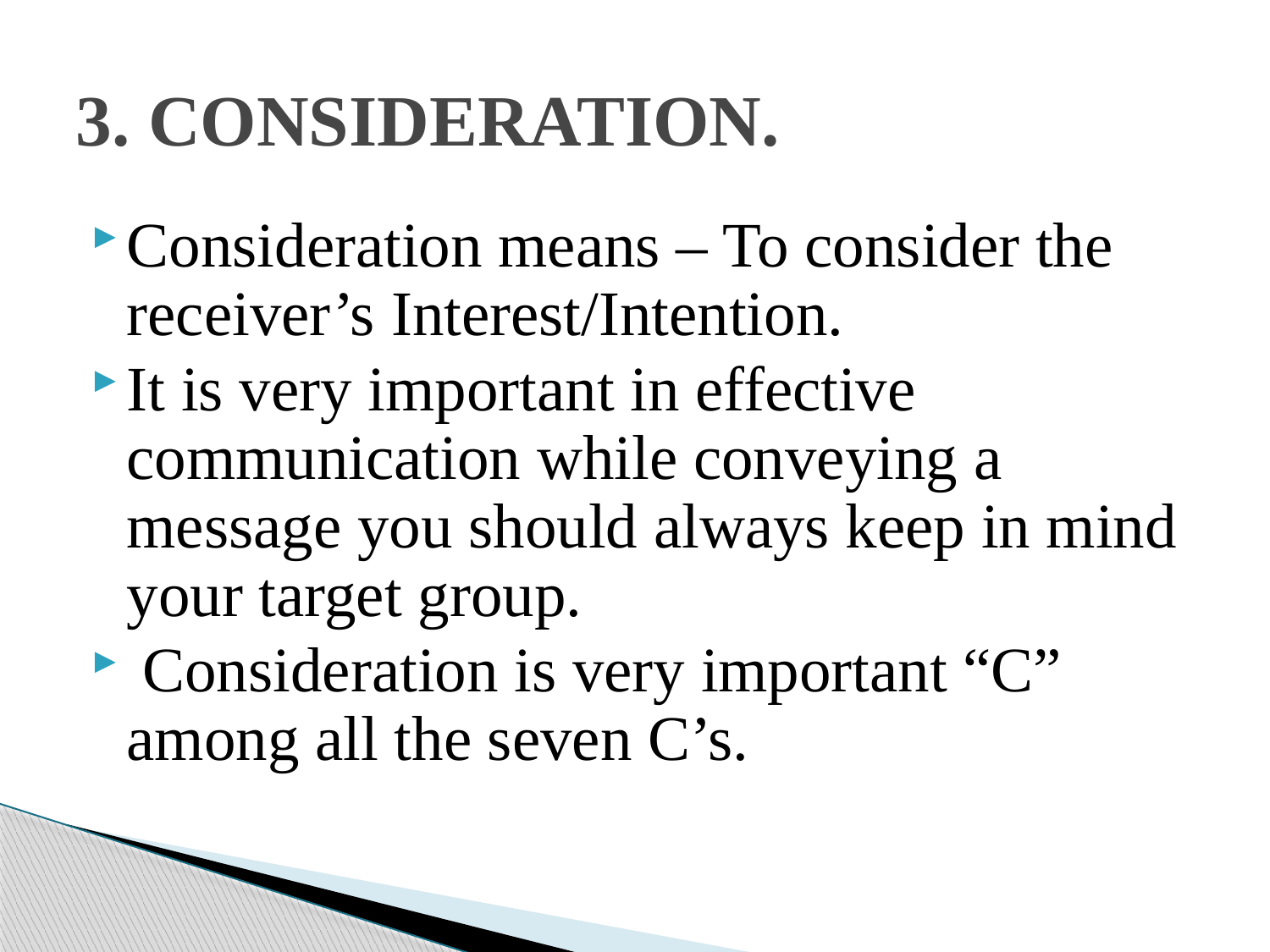

# 3. CONSIDERATION.
Consideration means – To consider the receiver’s Interest/Intention.
It is very important in effective communication while conveying a message you should always keep in mind your target group.
 Consideration is very important “C” among all the seven C’s.